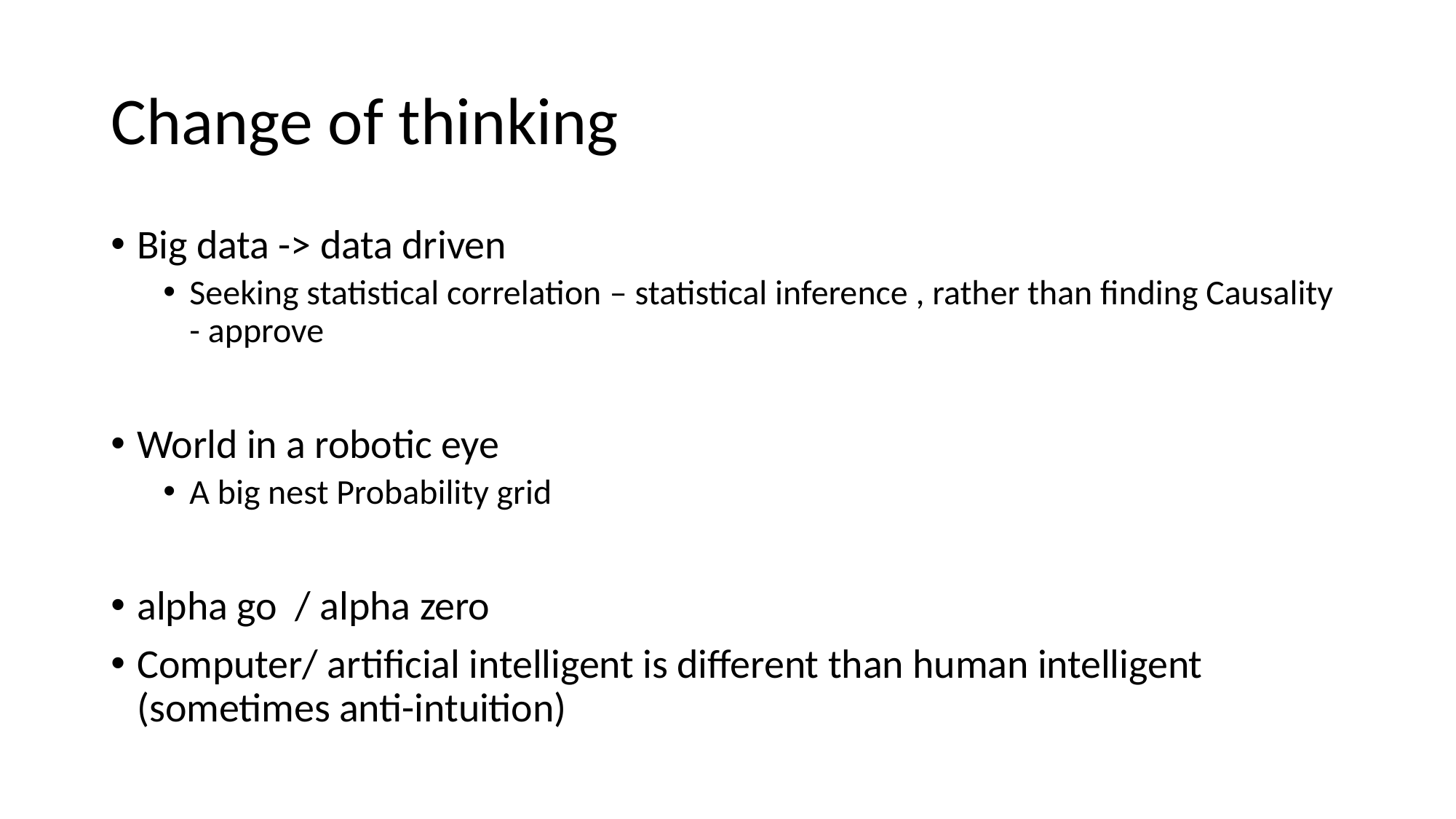

# Change of thinking
Big data -> data driven
Seeking statistical correlation – statistical inference , rather than finding Causality  - approve

World in a robotic eye
A big nest Probability grid

alpha go  / alpha zero
Computer/ artificial intelligent is different than human intelligent (sometimes anti-intuition)